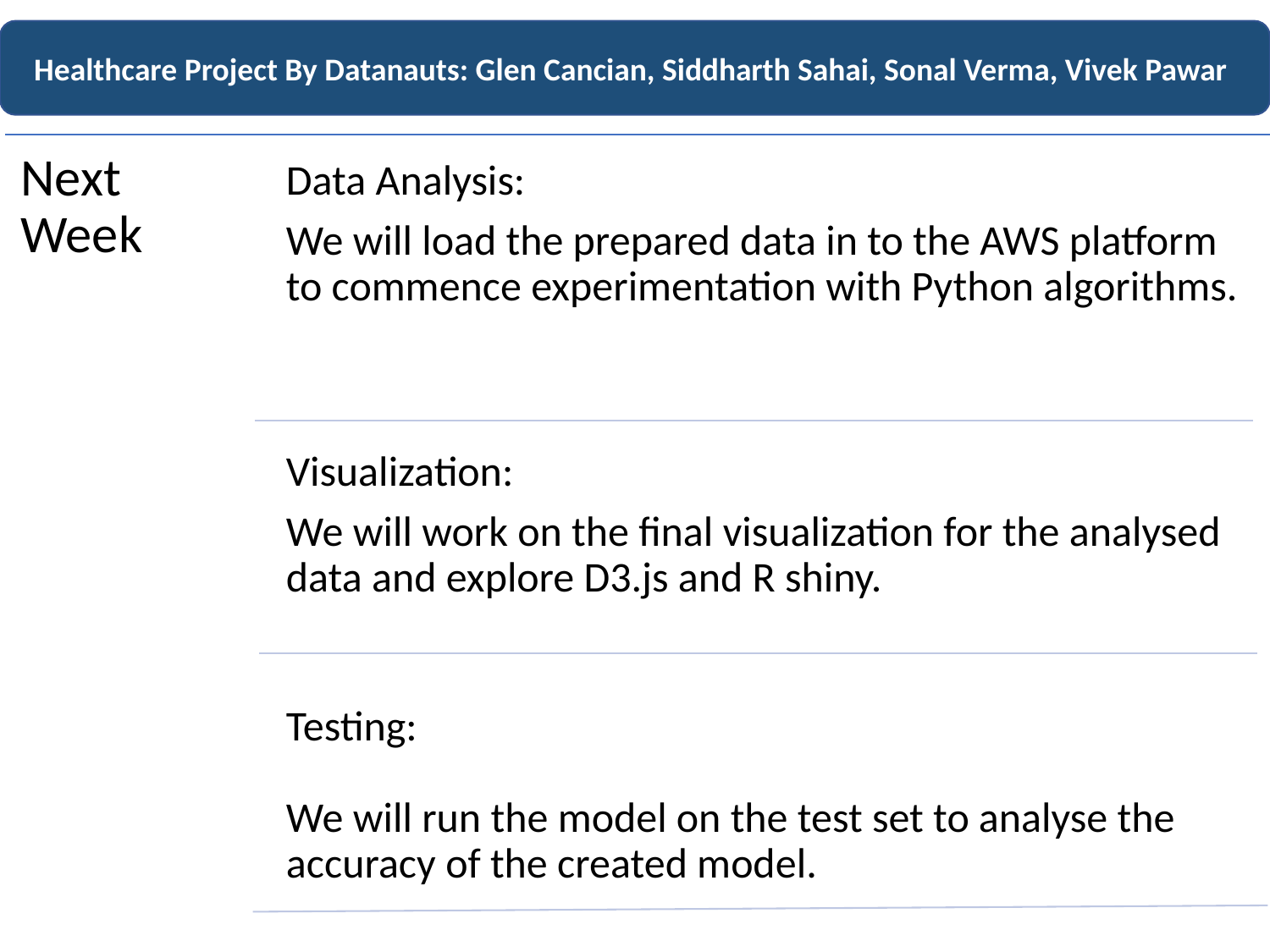

Healthcare Project By Datanauts: Glen Cancian, Siddharth Sahai, Sonal Verma, Vivek Pawar

Next Week

Data Analysis:
We will load the prepared data in to the AWS platform to commence experimentation with Python algorithms.

Visualization:
We will work on the final visualization for the analysed data and explore D3.js and R shiny.

Testing:

We will run the model on the test set to analyse the accuracy of the created model.

Goals
Plan Of Work
Project Planning: Developing business understanding and defining success criteria.